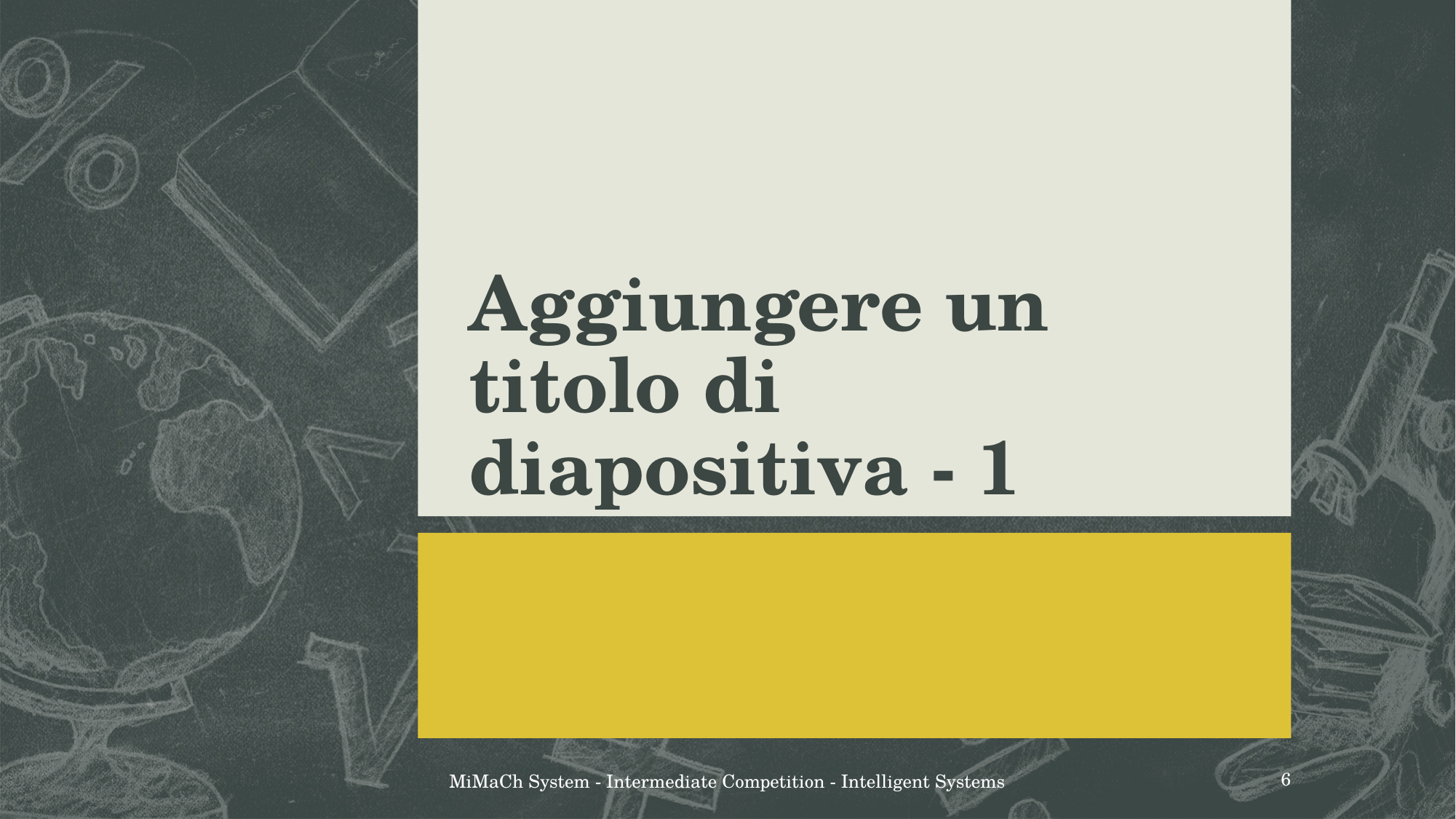

# Aggiungere un titolo di diapositiva - 1

MiMaCh System - Intermediate Competition - Intelligent Systems
6